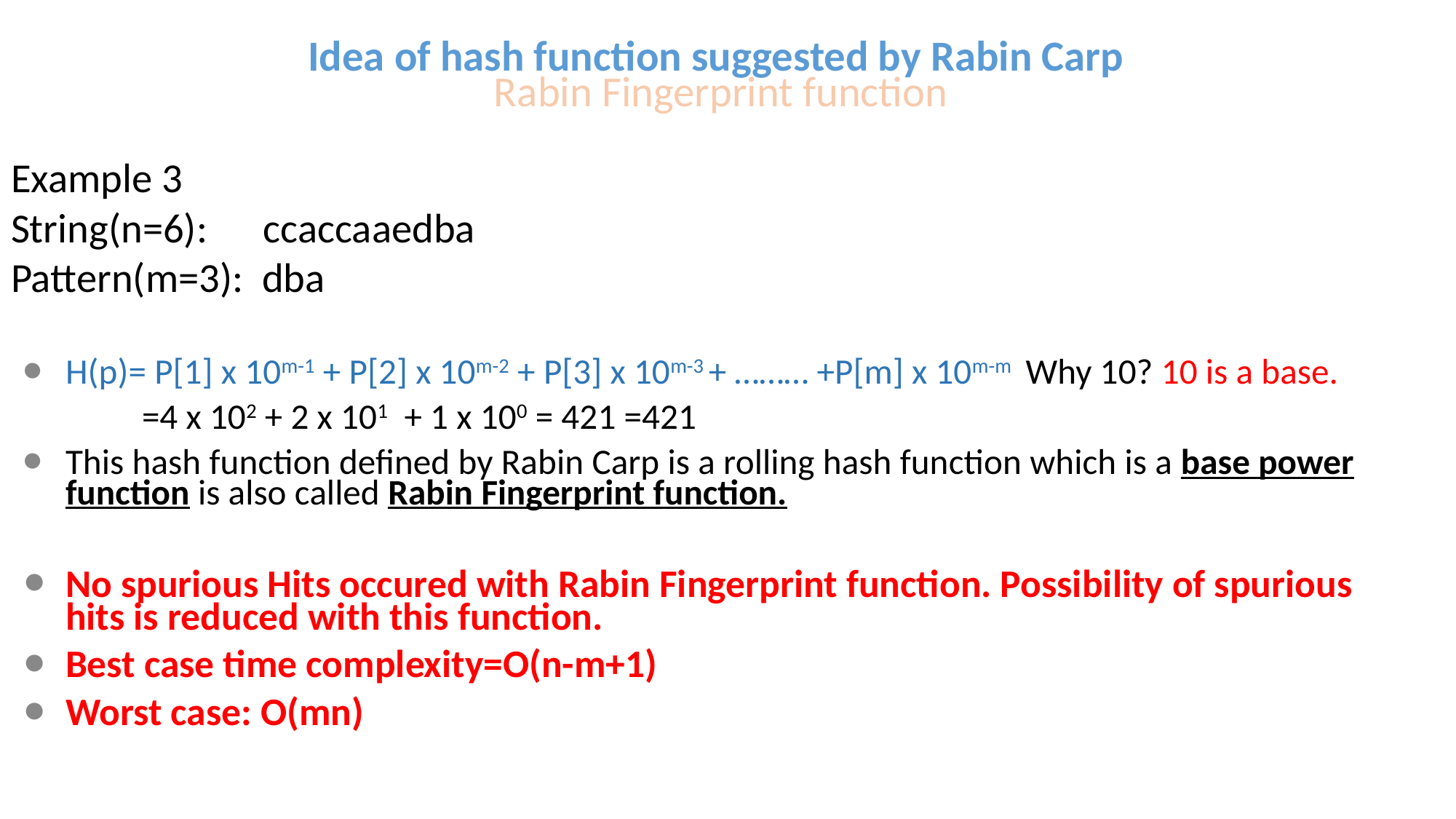

Idea of hash function suggested by Rabin Carp
 Rabin Fingerprint function

Example 3
String(n=6):      ccaccaaedba
Pattern(m=3):  dba

H(p)= P[1] x 10m-1 + P[2] x 10m-2 + P[3] x 10m-3 + ……… +P[m] x 10m-m   Why 10? 10 is a base.
                =4 x 102 + 2 x 101  + 1 x 100 = 421 =421
This hash function defined by Rabin Carp is a rolling hash function which is a base power function is also called Rabin Fingerprint function.

No spurious Hits occured with Rabin Fingerprint function. Possibility of spurious hits is reduced with this function.
Best case time complexity=O(n-m+1)
Worst case: O(mn)